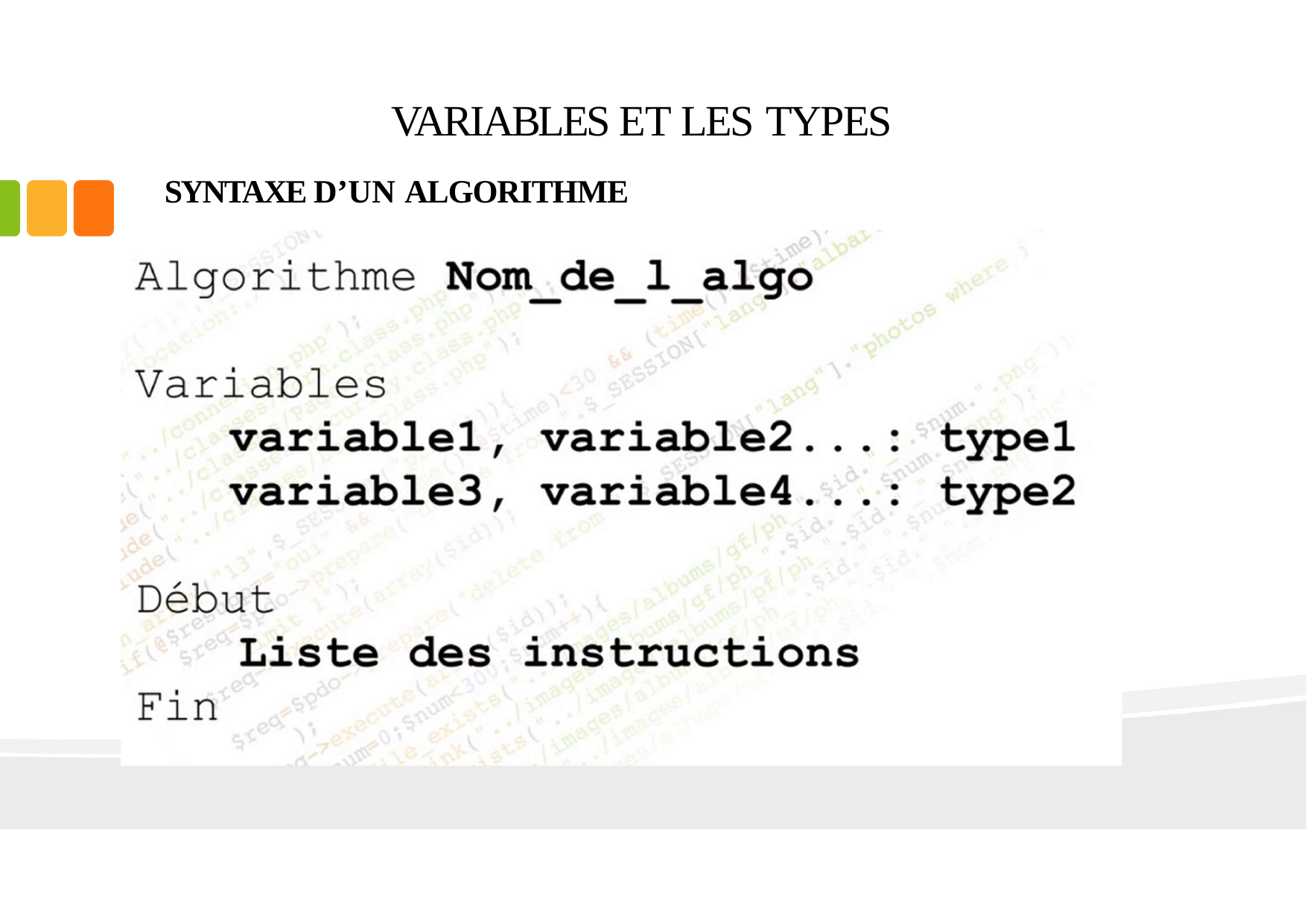

VARIABLES ET LES TYPES
SYNTAXE D’UN ALGORITHME